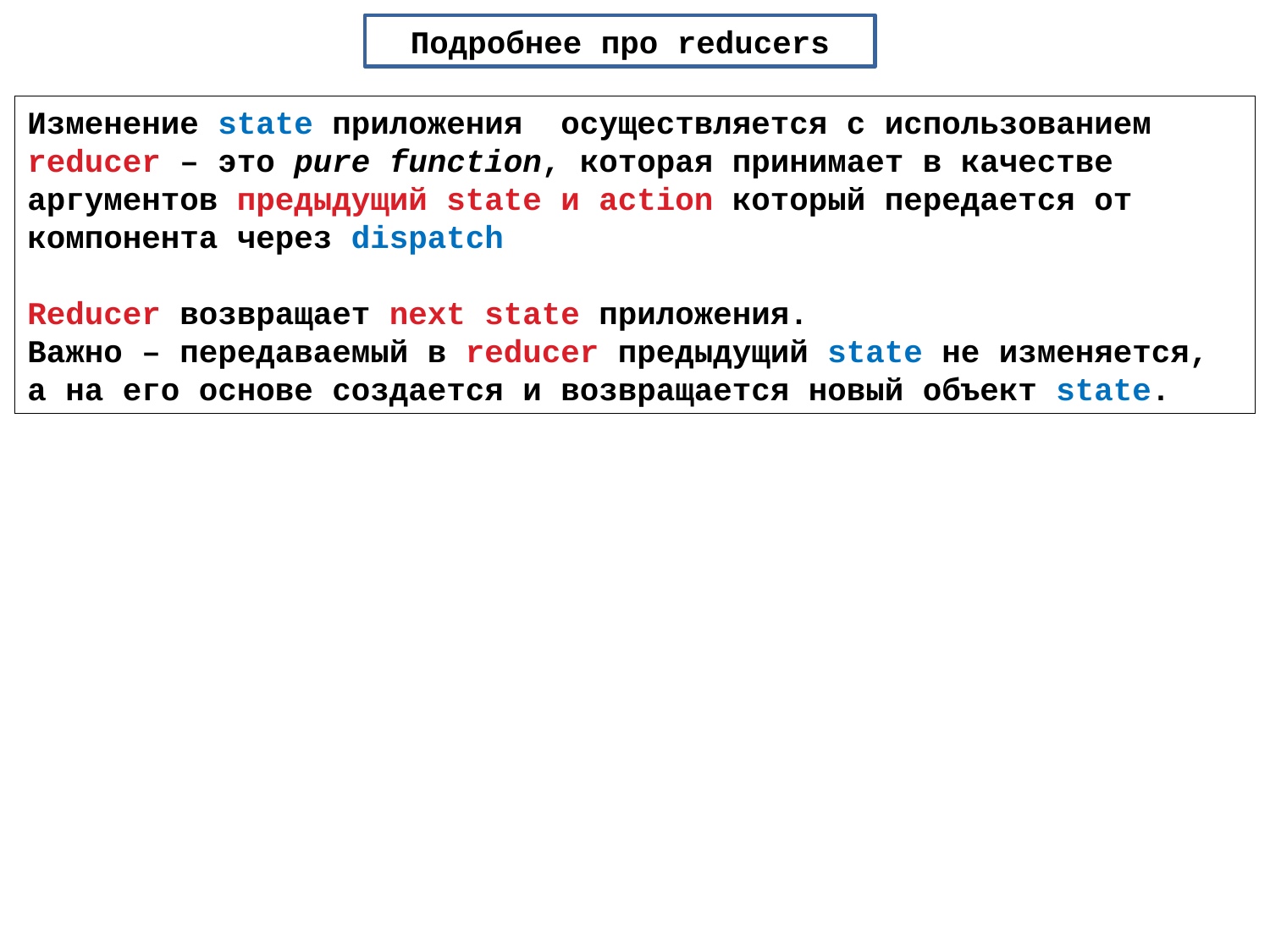

Подробнее про reducers
Изменение state приложения  осуществляется с использованием reducer – это pure function, которая принимает в качестве аргументов предыдущий state и action который передается от компонента через dispatch

Reducer возвращает next state приложения.
Важно – передаваемый в reducer предыдущий state не изменяется, а на его основе создается и возвращается новый объект state.